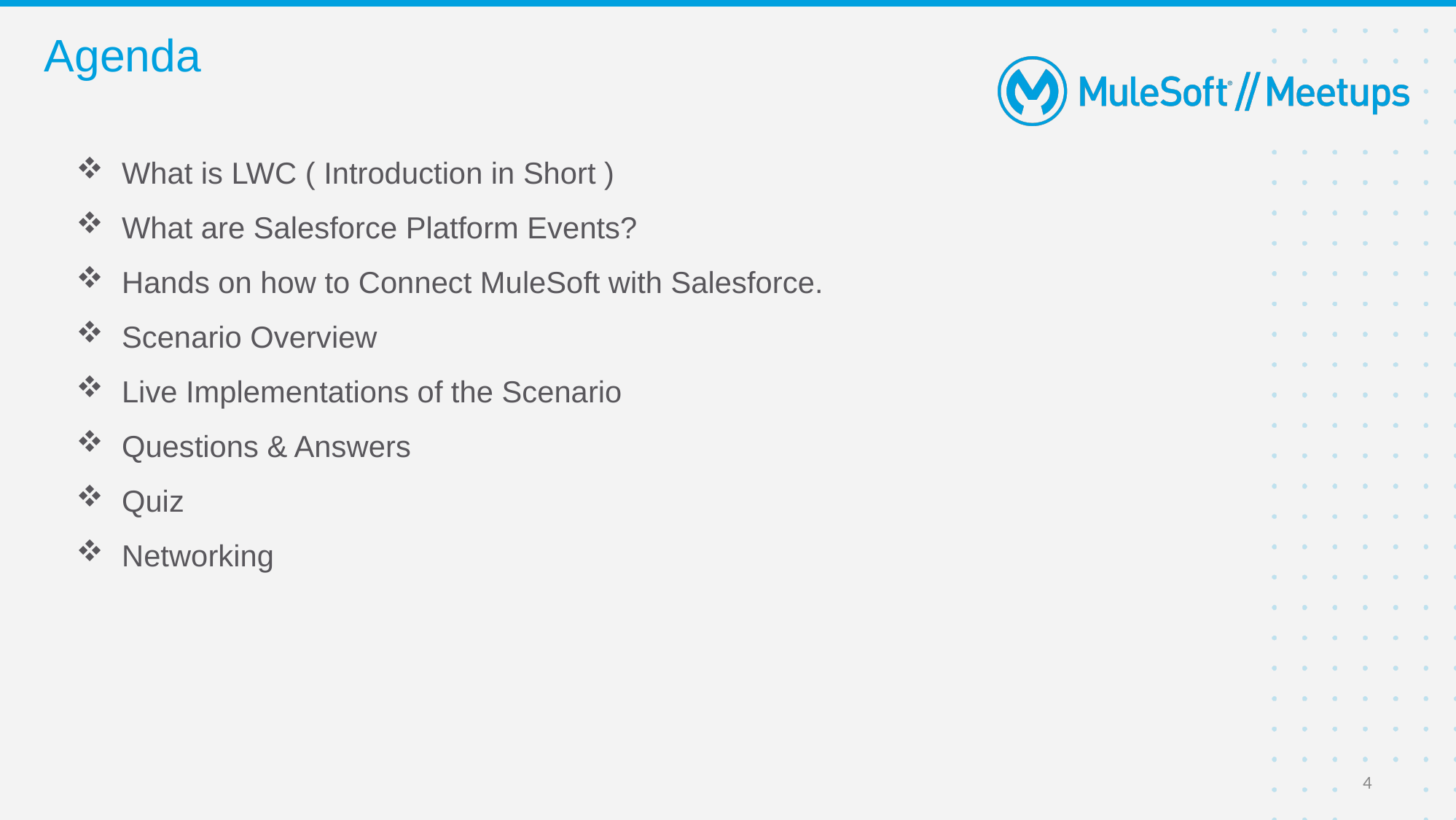

# Agenda
What is LWC ( Introduction in Short )
What are Salesforce Platform Events?
Hands on how to Connect MuleSoft with Salesforce.
Scenario Overview
Live Implementations of the Scenario
Questions & Answers
Quiz
Networking

4